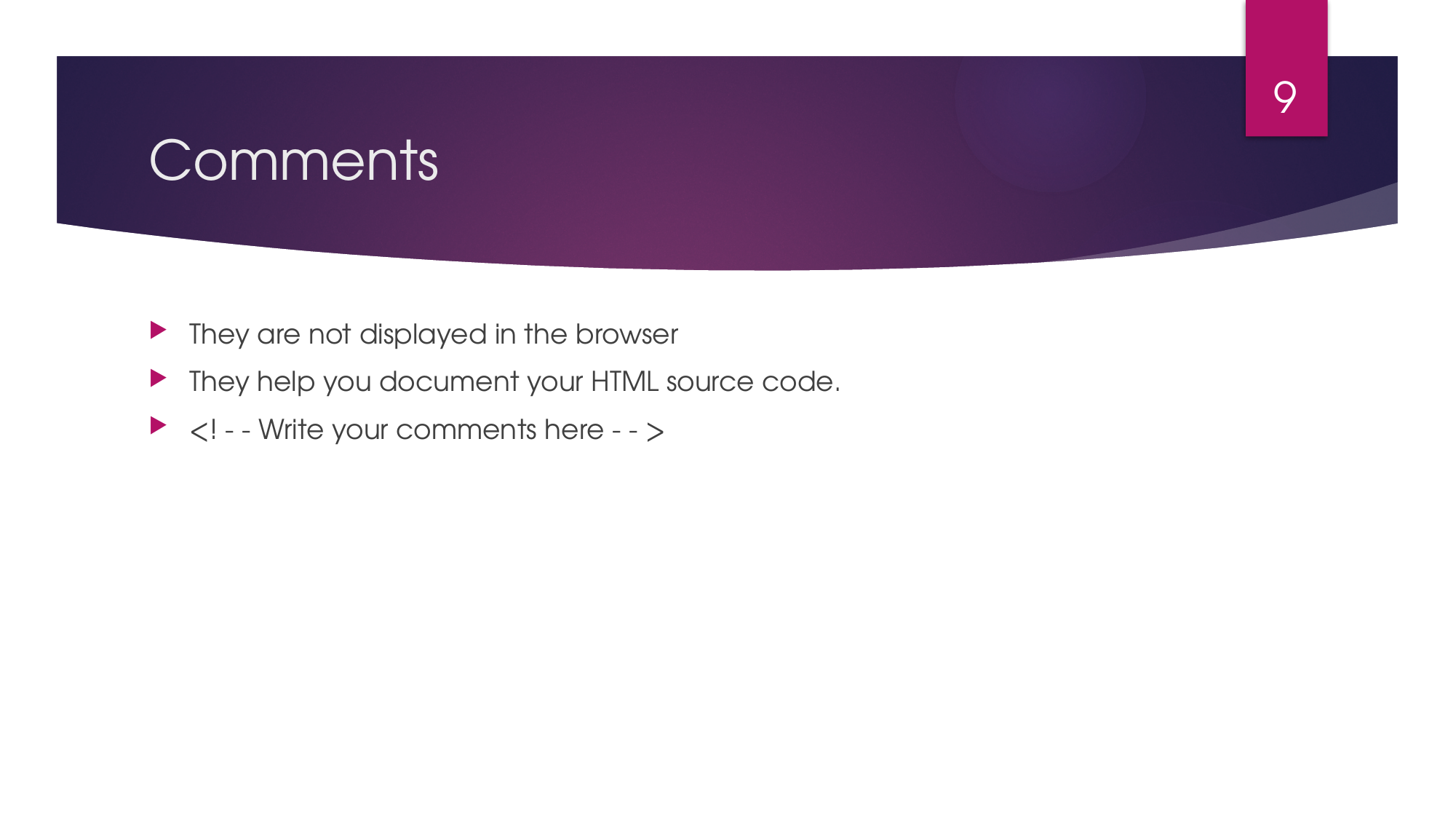

9
# Comments
They are not displayed in the browser
They help you document your HTML source code.
<! - - Write your comments here - - >